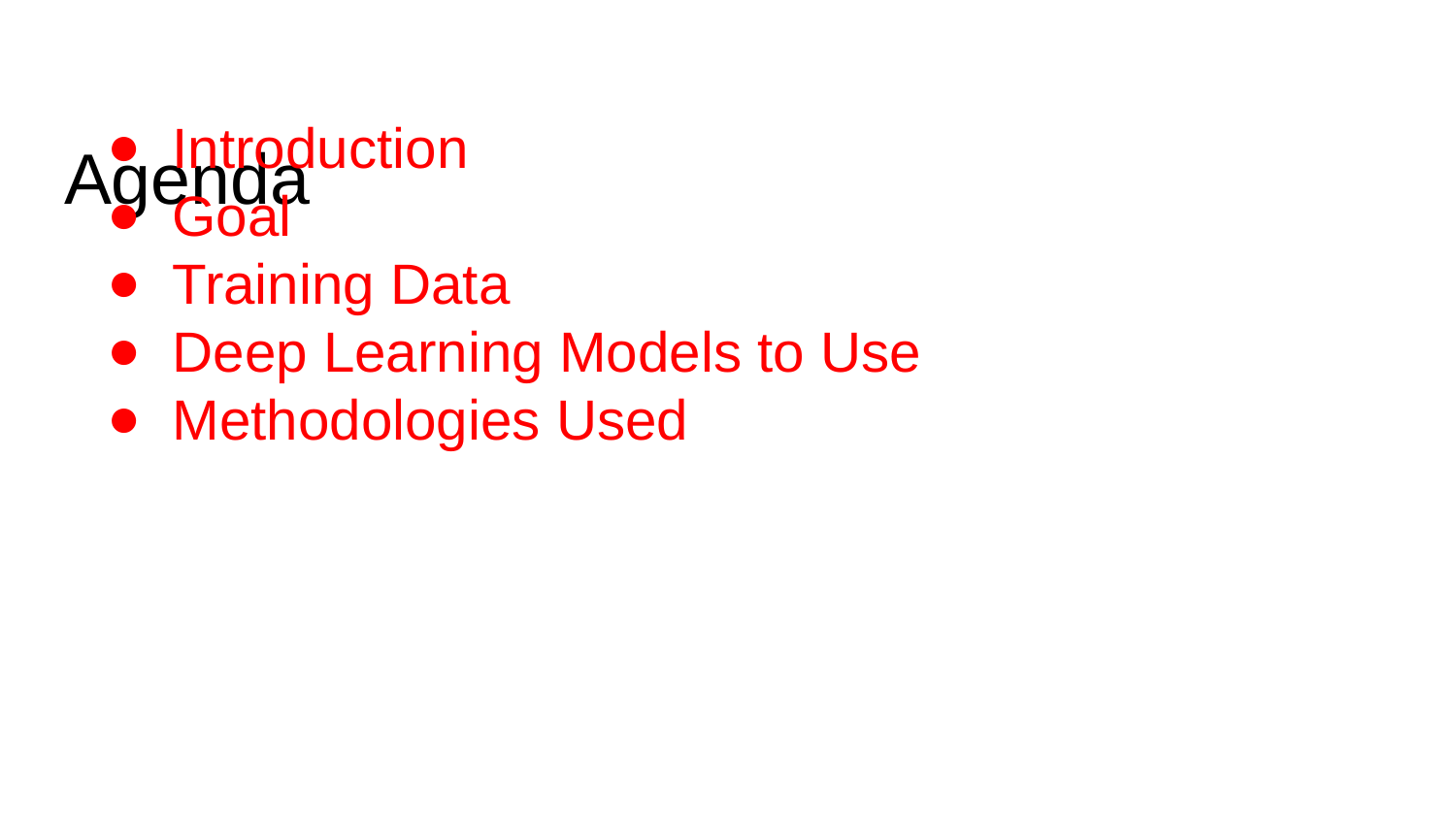

Introduction
Goal
Training Data
Deep Learning Models to Use
Methodologies Used
# Agenda